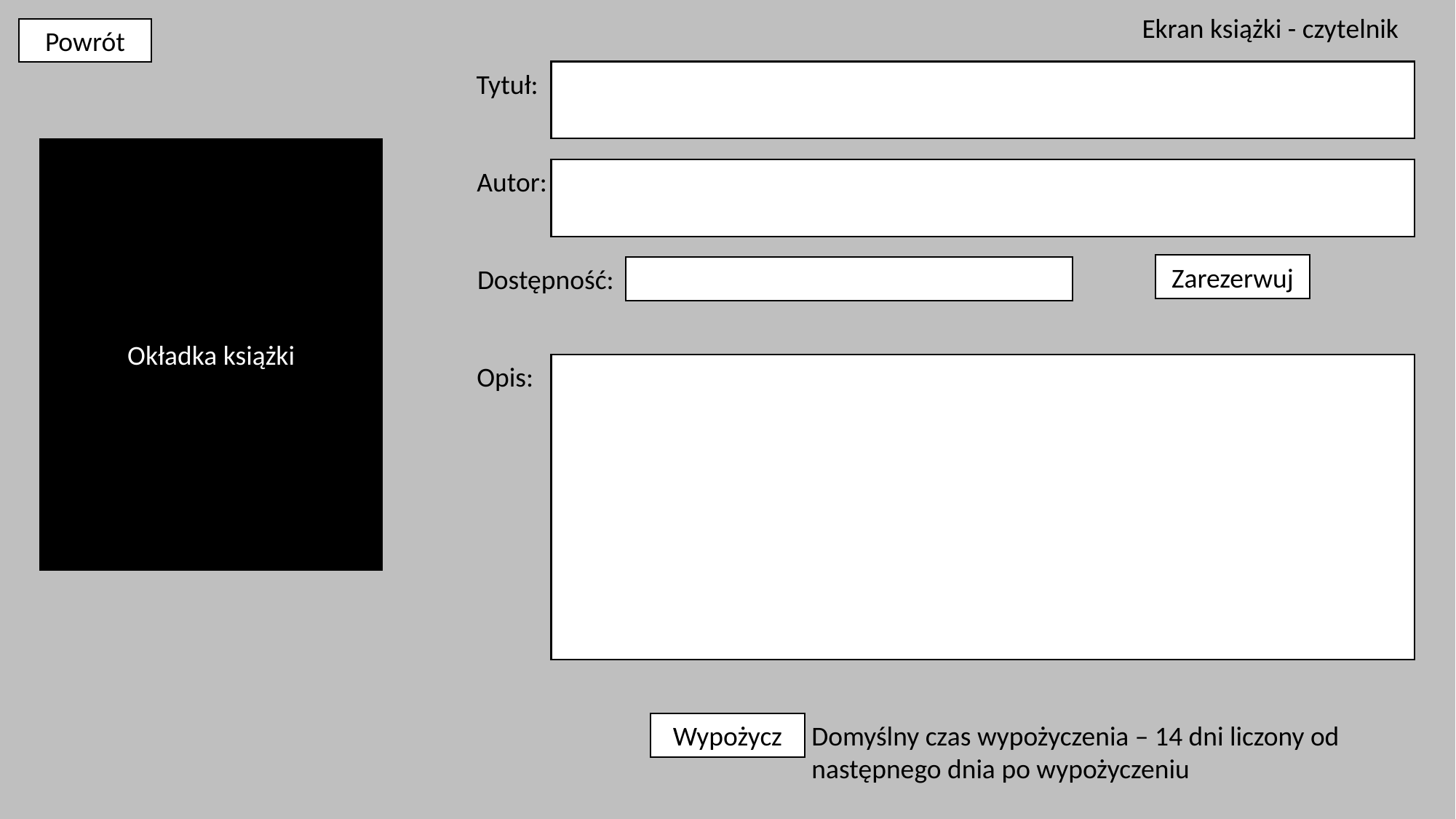

Ekran książki - czytelnik
Powrót

Tytuł:
Okładka książki

Autor:
Zarezerwuj
Dostępność:

Opis:

Wypożycz
Domyślny czas wypożyczenia – 14 dni liczony od następnego dnia po wypożyczeniu